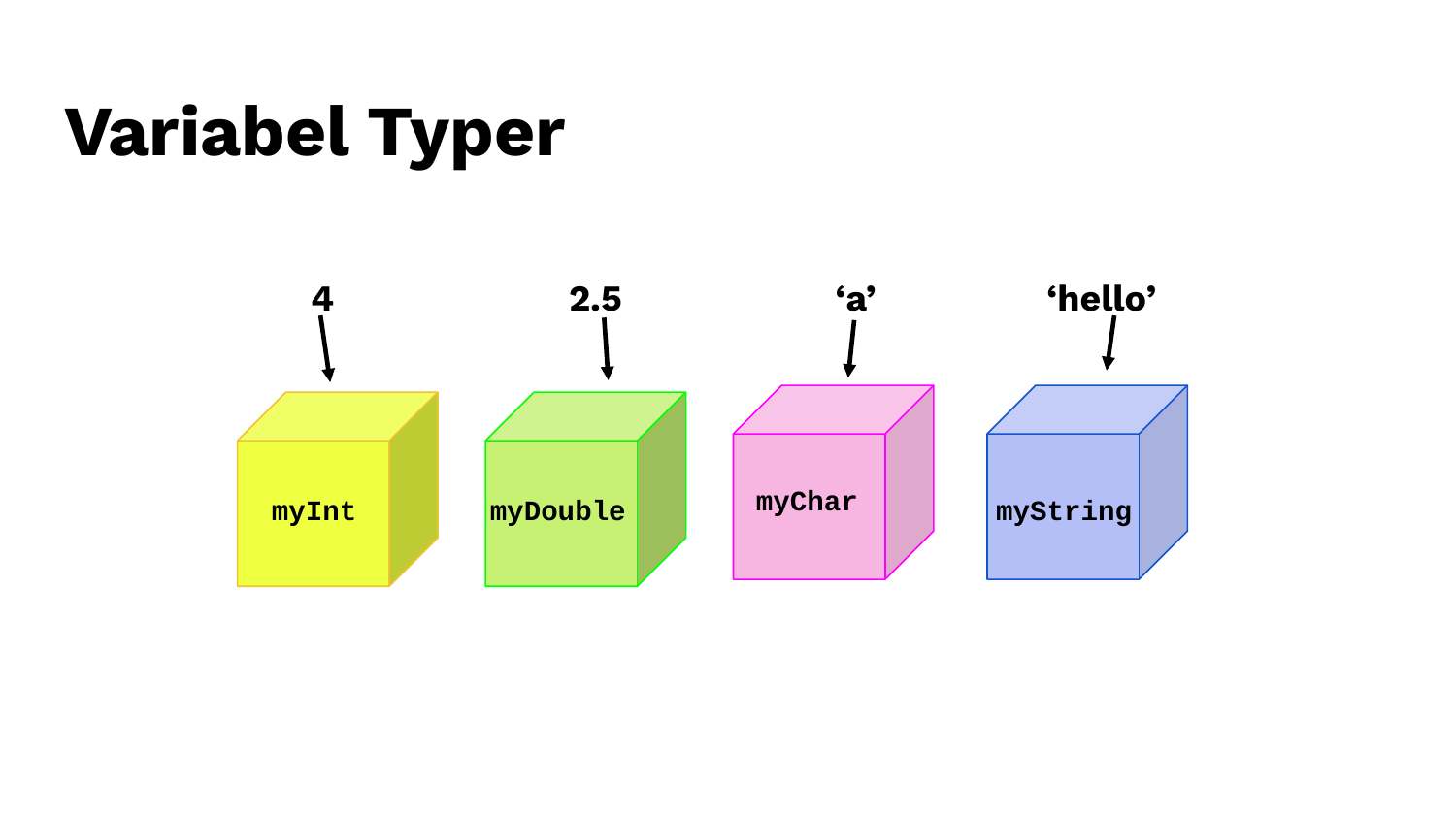

# Variabel Typer
4
2.5
‘a’
‘hello’

myChar
myInt
myDouble
myString